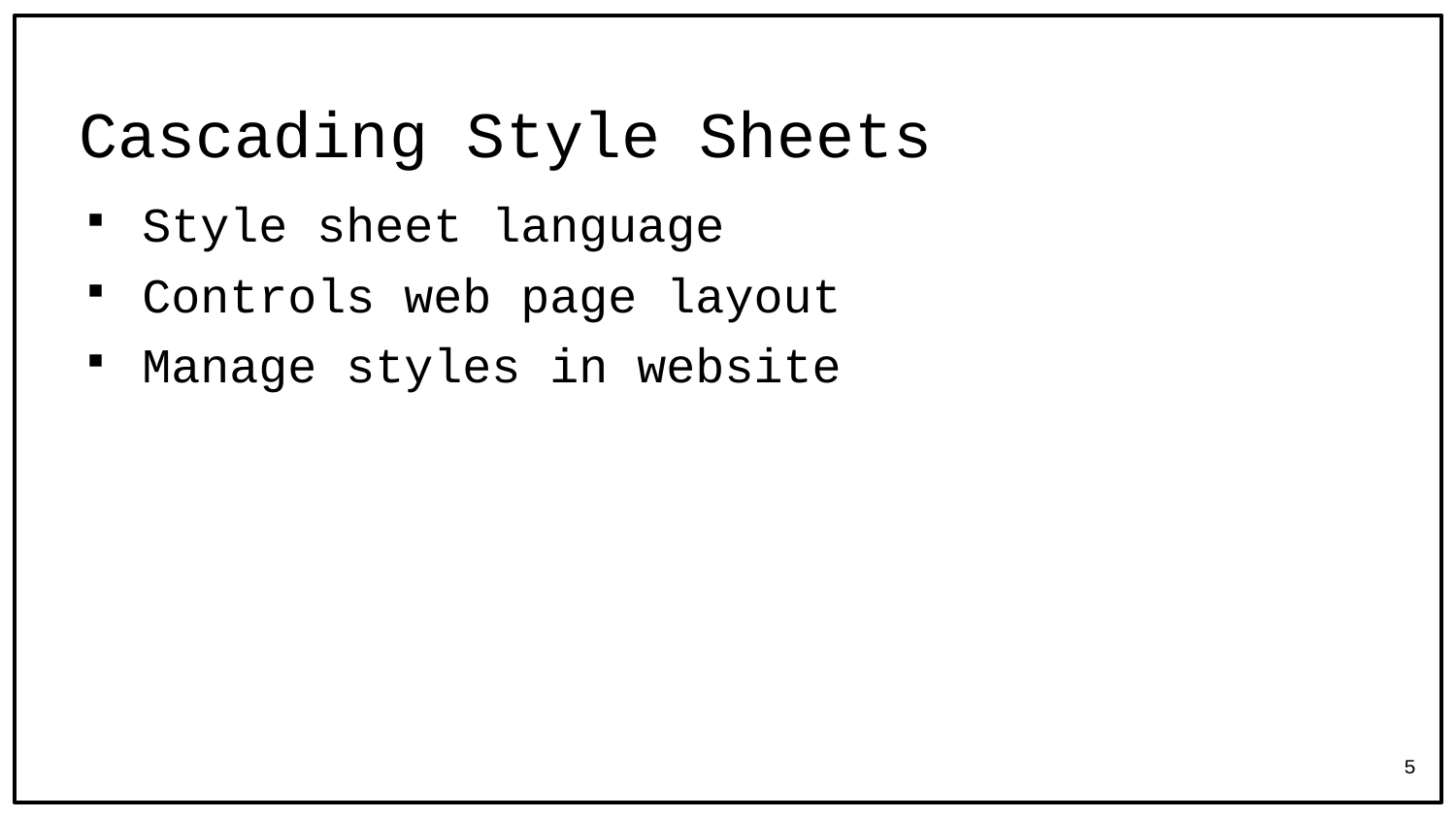

# Cascading Style Sheets
Style sheet language
Controls web page layout
Manage styles in website

5